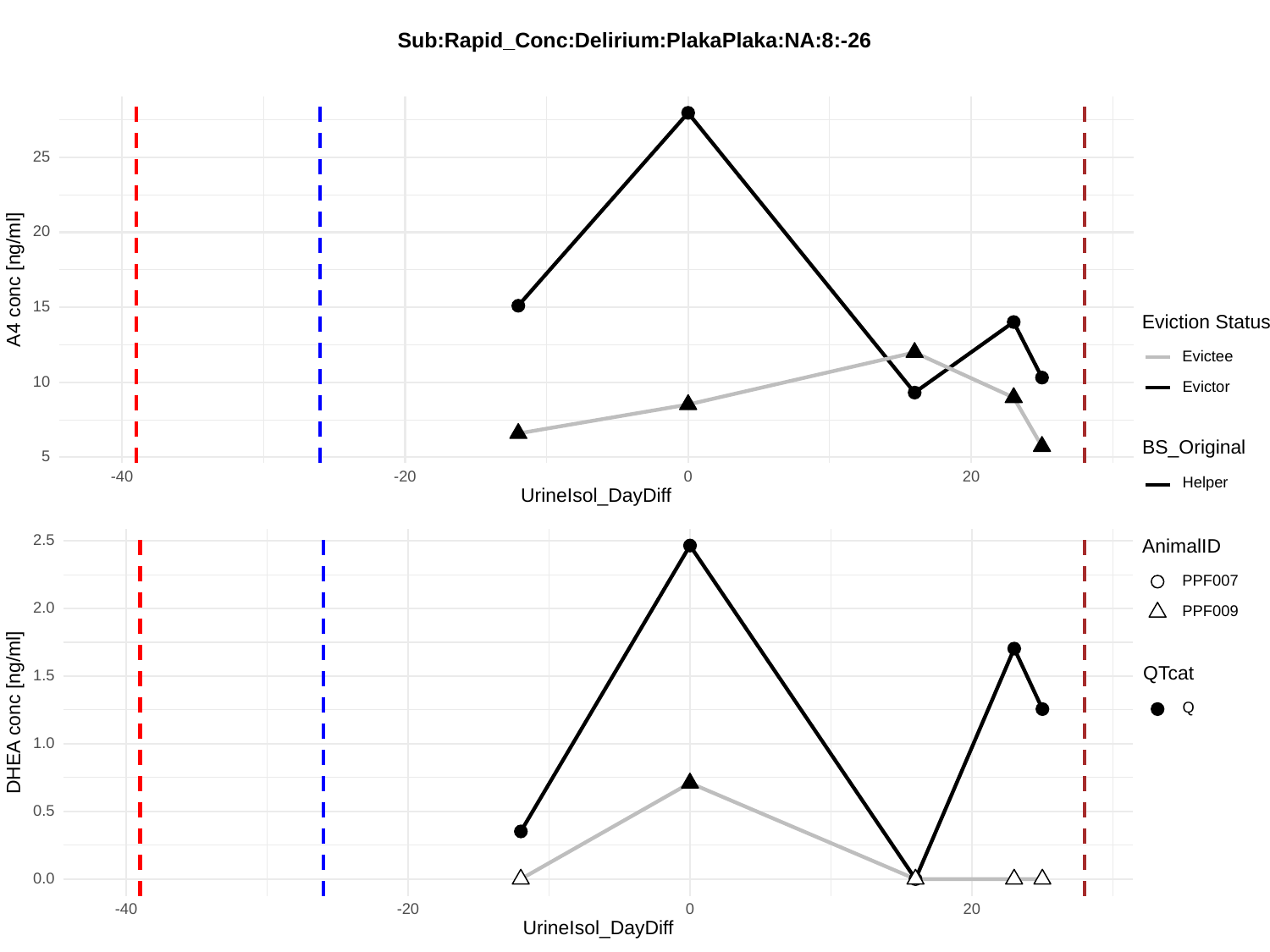

Sub:Rapid_Conc:Delirium:PlakaPlaka:NA:8:-26

25

20

A4 conc [ng/ml]

15

Eviction Status

Evictee

10
Evictor

BS_Original
5

-40
-20
0
20
Helper

UrineIsol_DayDiff

2.5

AnimalID

PPF007

2.0
PPF009

QTcat
1.5

Q

DHEA conc [ng/ml]

1.0

0.5

0.0

-40
-20
0
20
UrineIsol_DayDiff